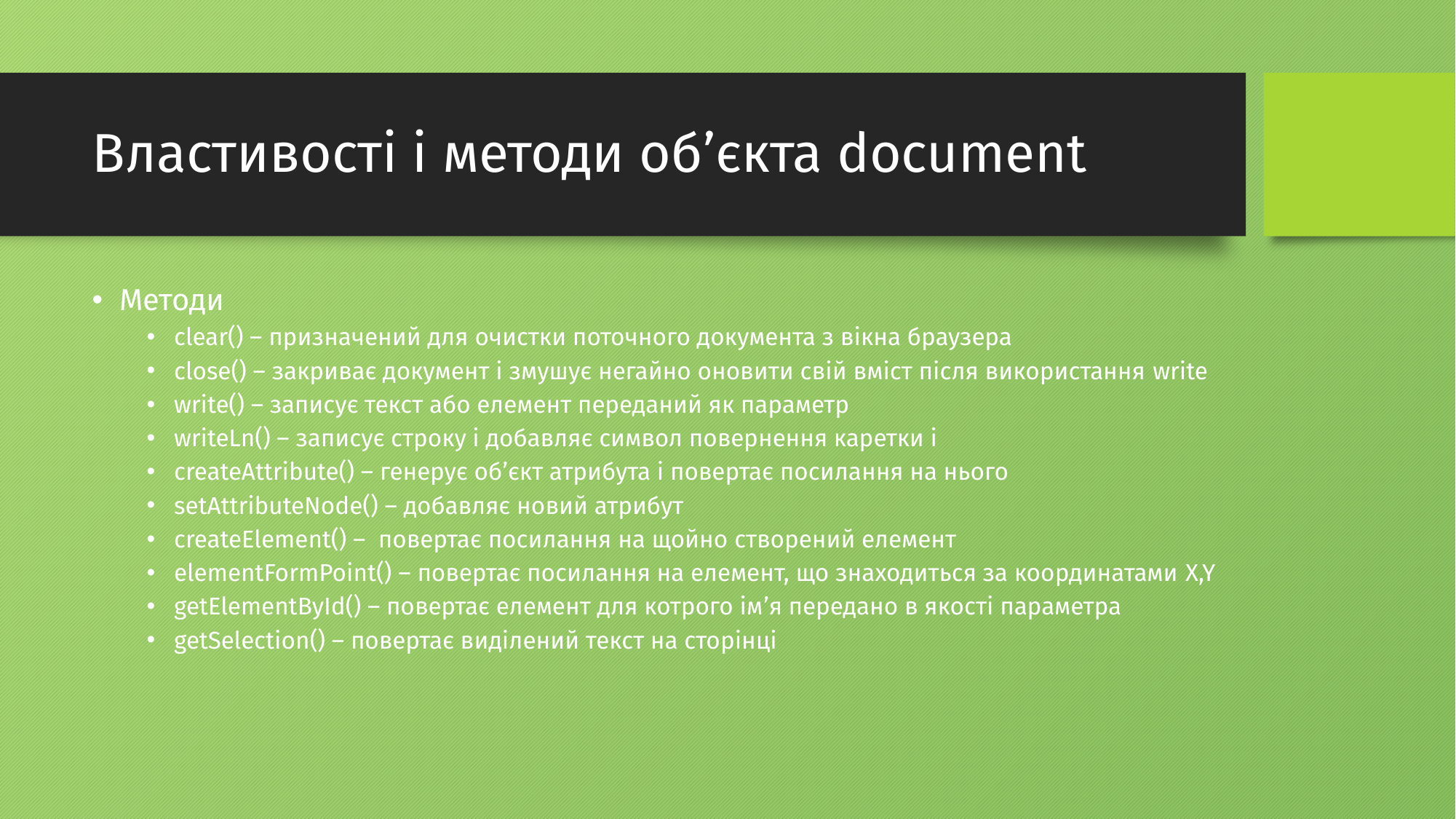

# Властивості і методи об’єкта document
Методи
clear() – призначений для очистки поточного документа з вікна браузера
close() – закриває документ і змушує негайно оновити свій вміст після використання write
write() – записує текст або елемент переданий як параметр
writeLn() – записує строку і добавляє символ повернення каретки і
createAttribute() – генерує об’єкт атрибута і повертає посилання на нього
setAttributeNode() – добавляє новий атрибут
createElement() –  повертає посилання на щойно створений елемент
elementFormPoint() – повертає посилання на елемент, що знаходиться за координатами X,Y
getElementById() – повертає елемент для котрого ім’я передано в якості параметра
getSelection() – повертає виділений текст на сторінці